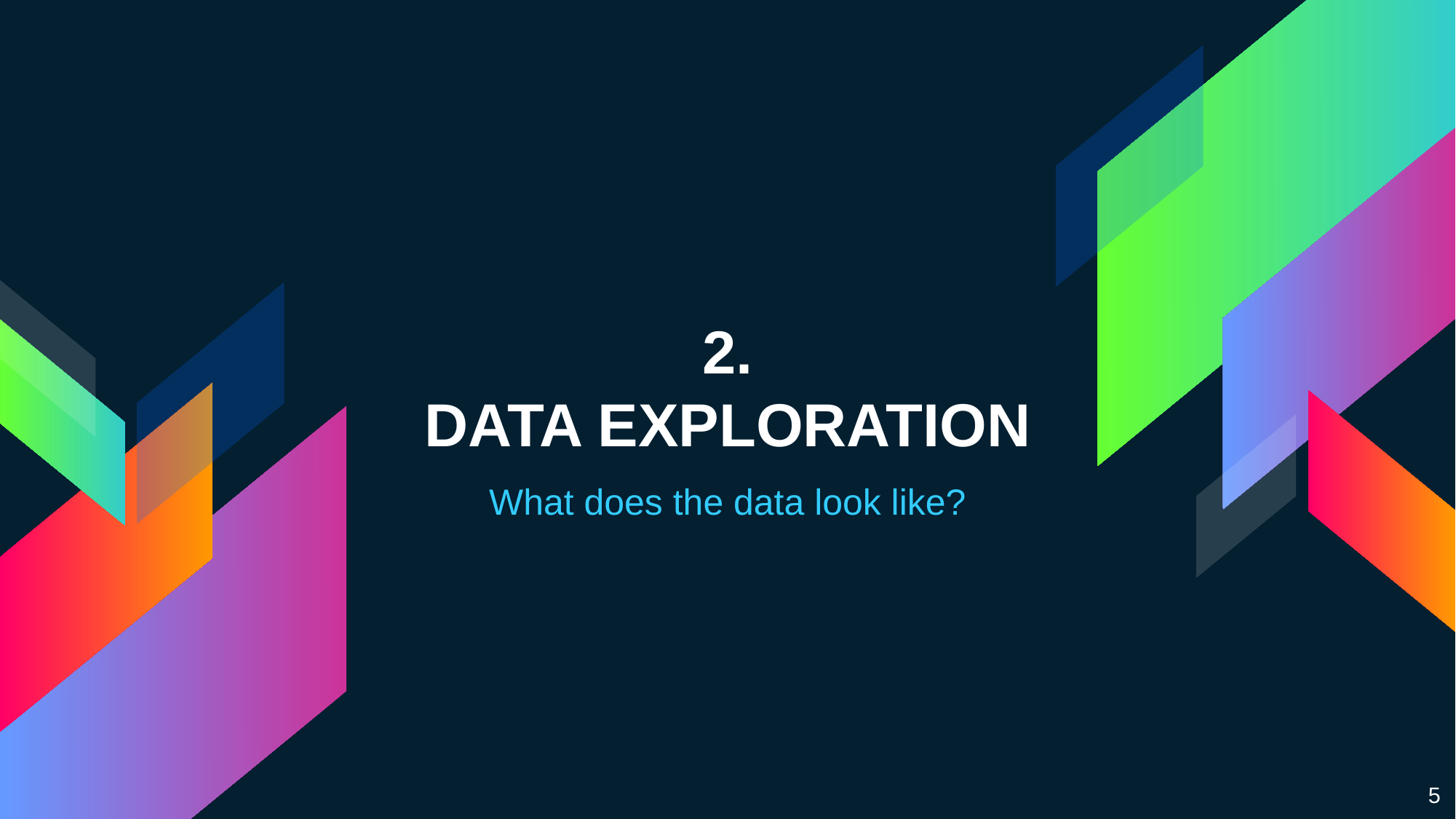

# 2.
DATA EXPLORATION
What does the data look like?
5